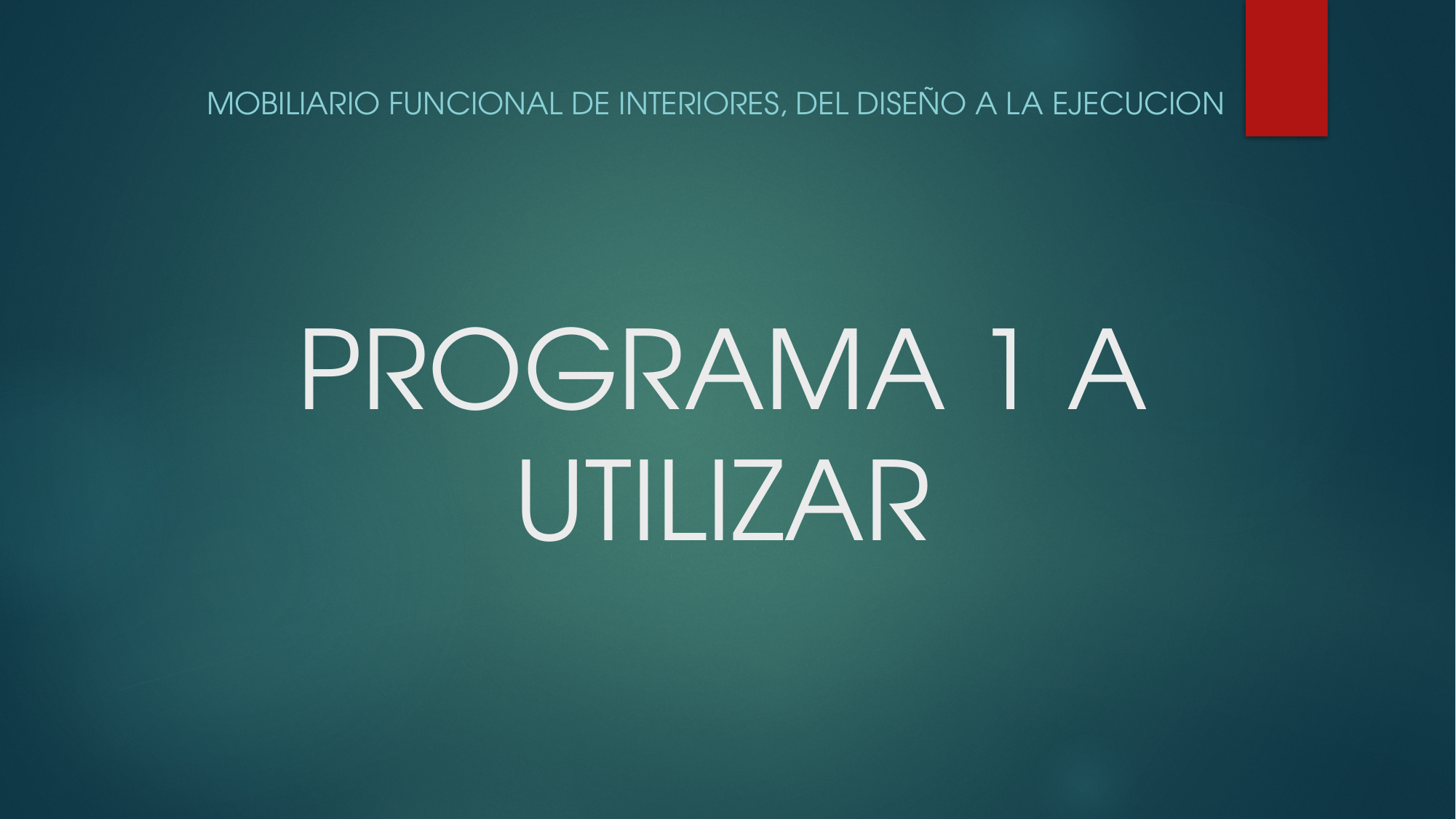

MOBILIARIO FUNCIONAL DE INTERIORES, DEL DISEÑO A LA EJECUCION
# PROGRAMA 1 A UTILIZAR